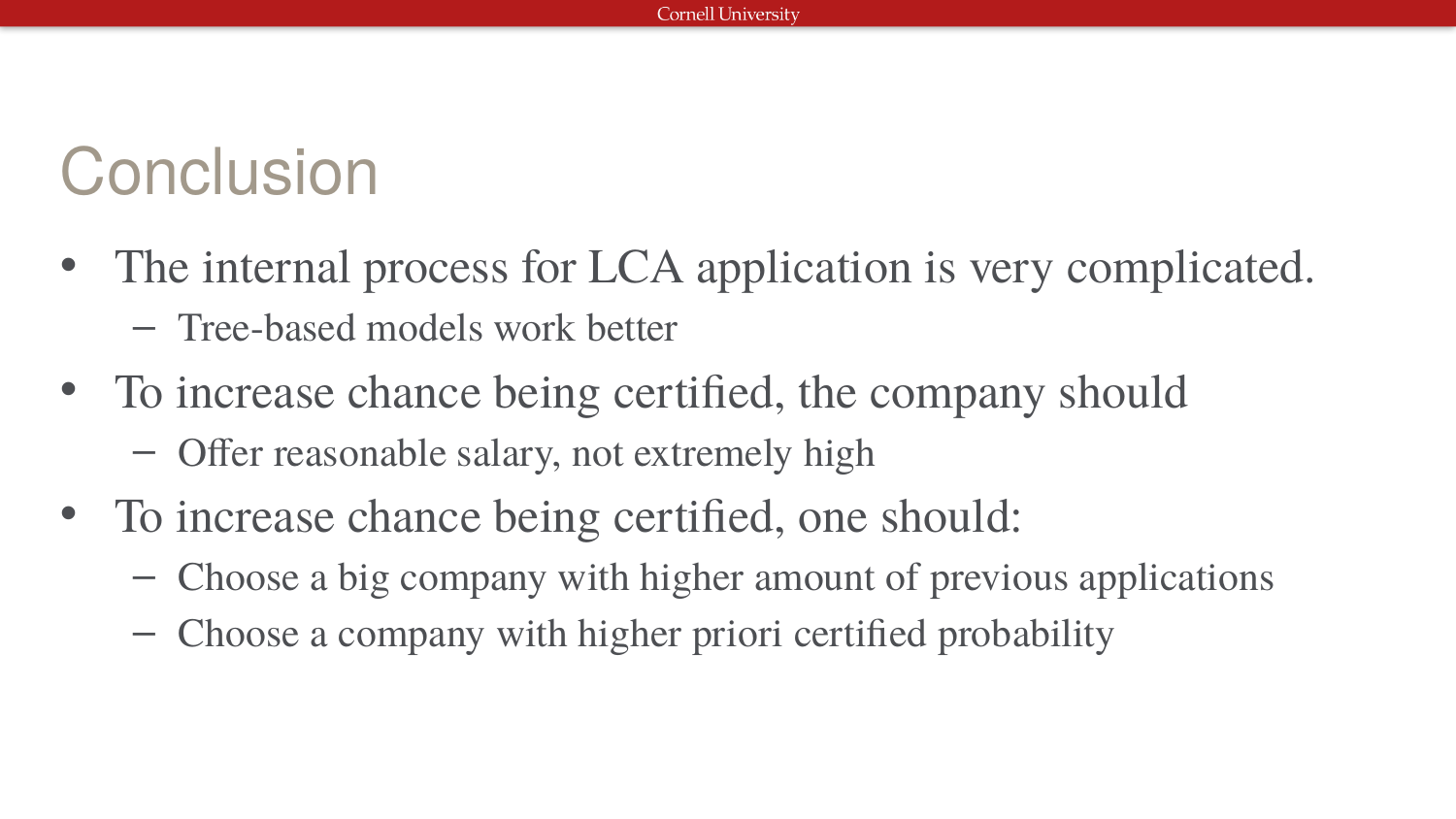

# Conclusion
The internal process for LCA application is very complicated.
Tree-based models work better
To increase chance being certified, the company should
Offer reasonable salary, not extremely high
To increase chance being certified, one should:
Choose a big company with higher amount of previous applications
Choose a company with higher priori certified probability